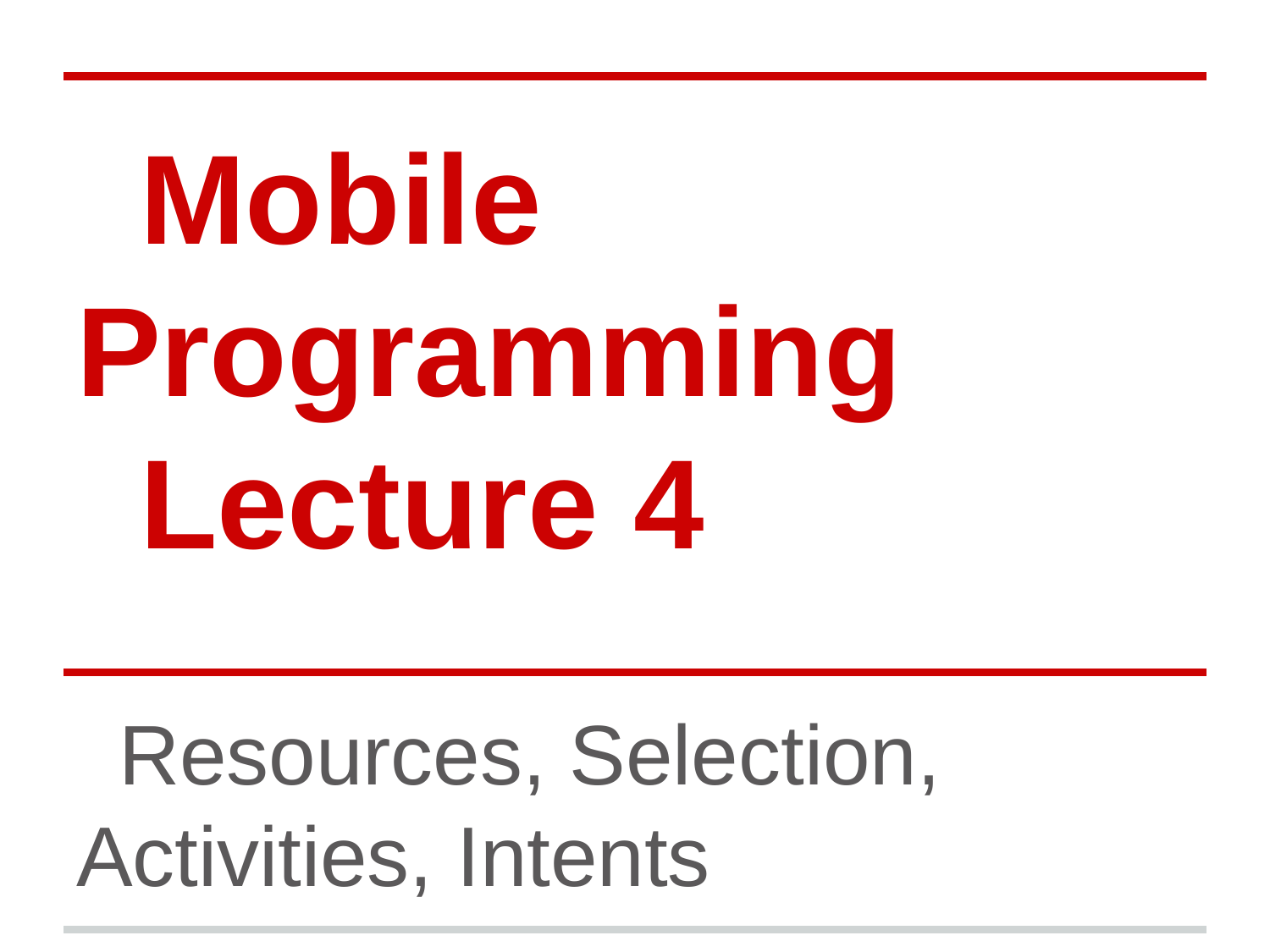

# Mobile Programming
Lecture 4
Resources, Selection, Activities, Intents